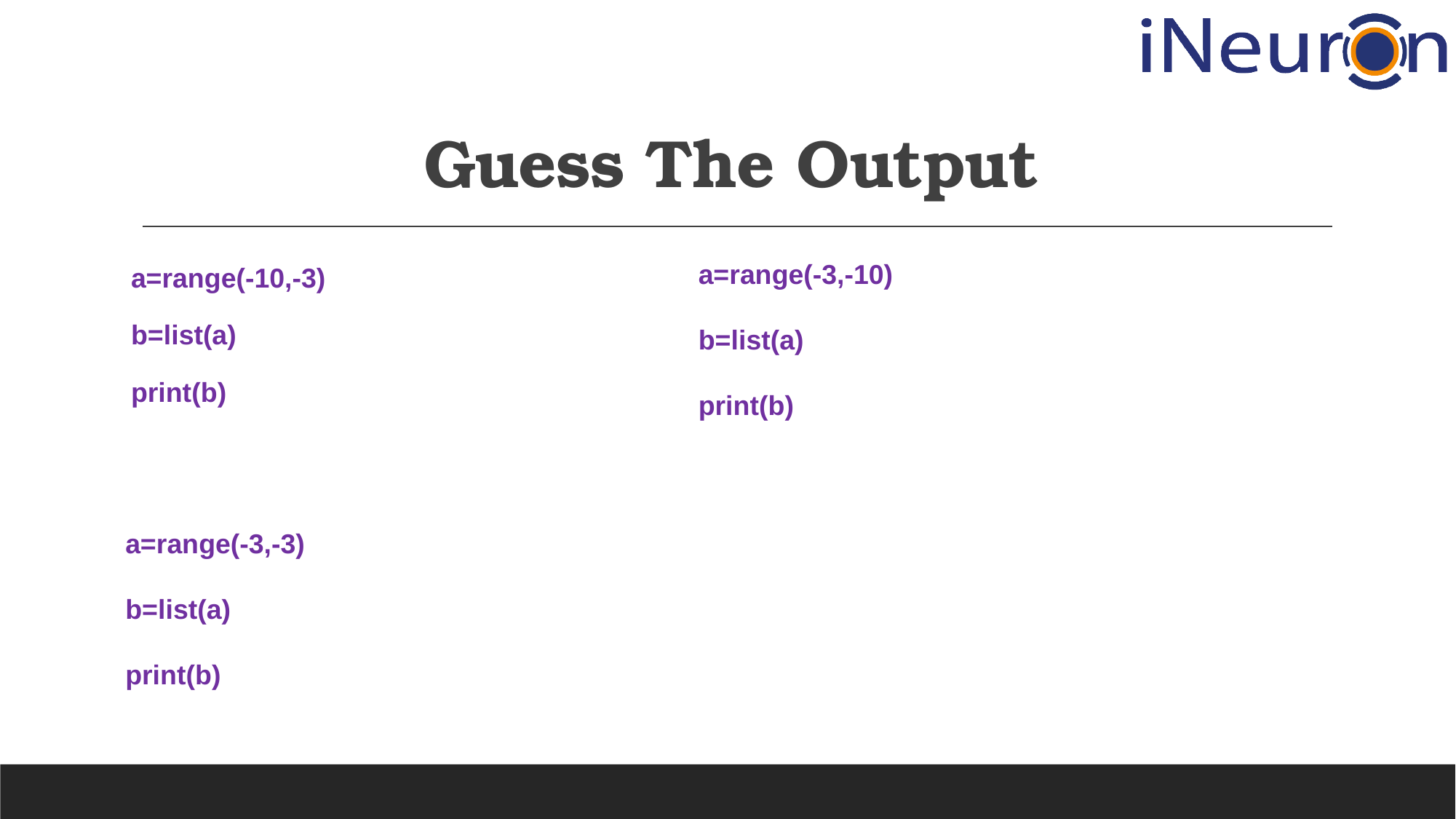

# Guess The Output
a=range(-10,-3)
b=list(a)
print(b)

a=range(-3,-10)

b=list(a)

print(b)
a=range(-3,-3)

b=list(a)

print(b)